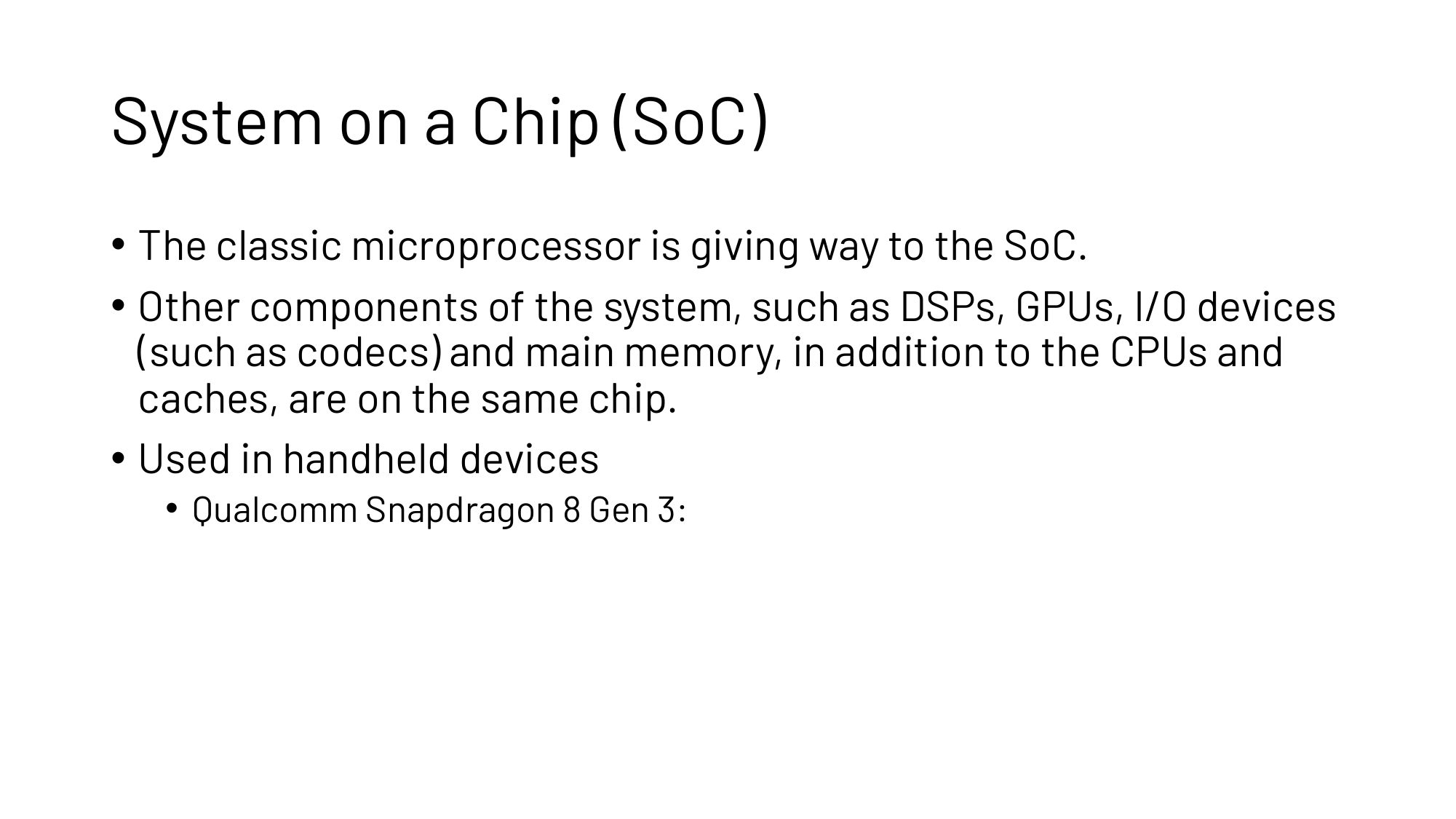

# System on a Chip (SoC)
The classic microprocessor is giving way to the SoC.
Other components of the system, such as DSPs, GPUs, I/O devices (such as codecs) and main memory, in addition to the CPUs and caches, are on the same chip.
Used in handheld devices
Qualcomm Snapdragon 8 Gen 3: